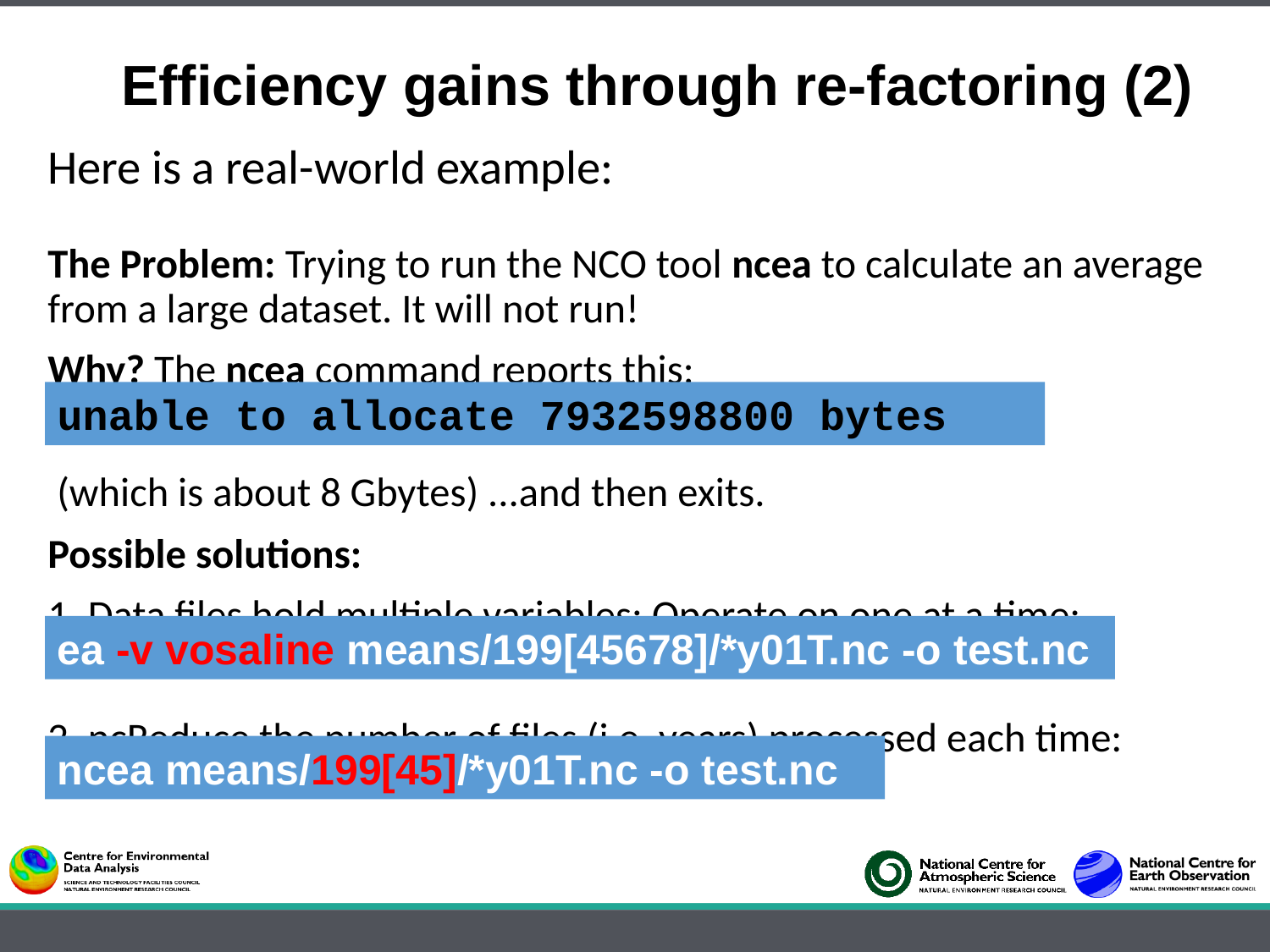

# Efficiency gains through re-factoring (2)
Here is a real-world example:

The Problem: Trying to run the NCO tool ncea to calculate an average from a large dataset. It will not run!
Why? The ncea command reports this:

 (which is about 8 Gbytes) ...and then exits.
Possible solutions:
1. Data files hold multiple variables: Operate on one at a time:

2. ncReduce the number of files (i.e. years) processed each time:

unable to allocate 7932598800 bytes
ea -v vosaline means/199[45678]/*y01T.nc -o test.nc

ncea means/199[45]/*y01T.nc -o test.nc